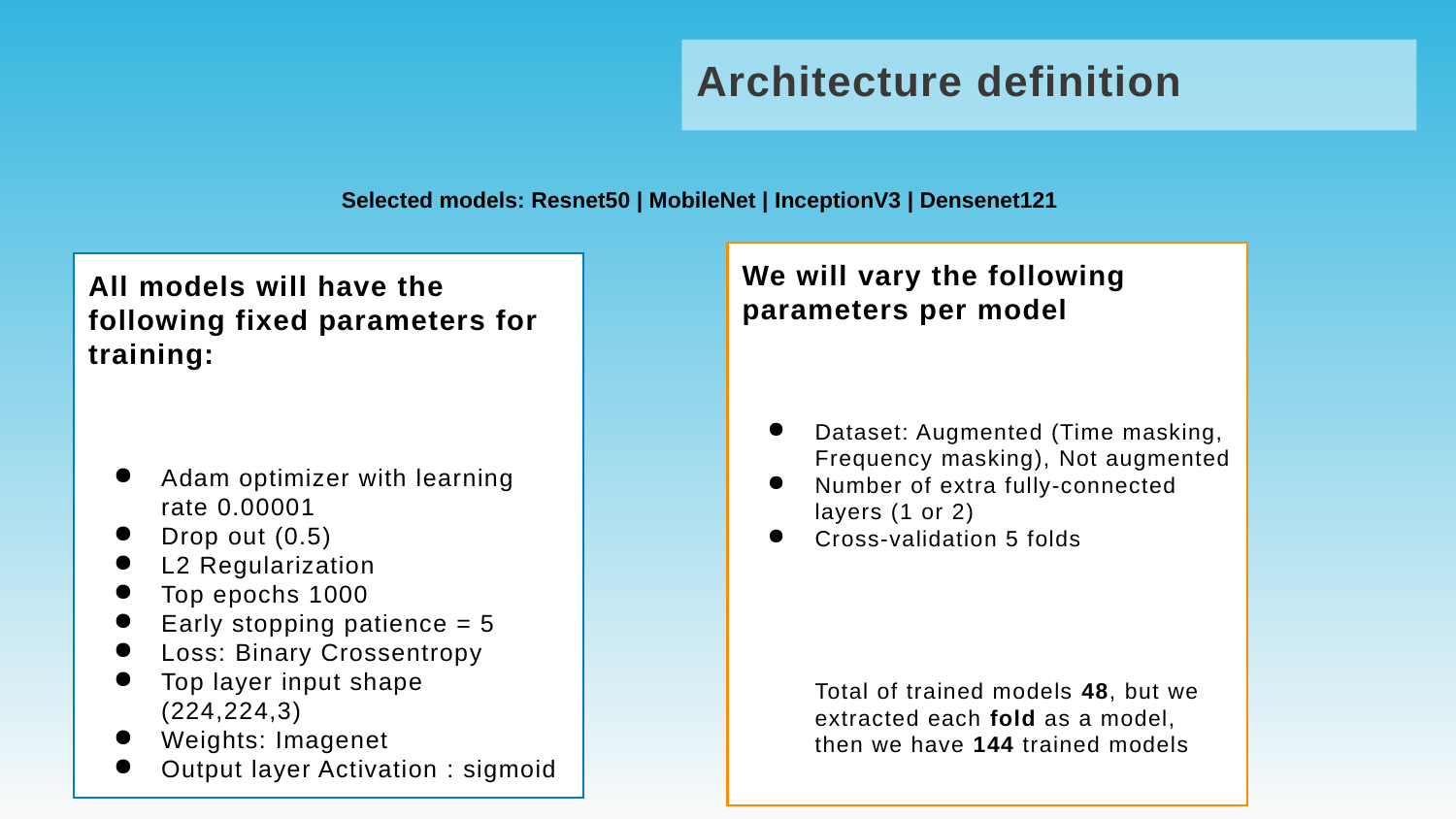

# Architecture definition
Selected models: Resnet50 | MobileNet | InceptionV3 | Densenet121
We will vary the following parameters per model

Dataset: Augmented (Time masking, Frequency masking), Not augmented
Number of extra fully-connected layers (1 or 2)
Cross-validation 5 folds

Total of trained models 48, but we extracted each fold as a model, then we have 144 trained models

All models will have the following fixed parameters for training:

Adam optimizer with learning rate 0.00001
Drop out (0.5)
L2 Regularization
Top epochs 1000
Early stopping patience = 5
Loss: Binary Crossentropy
Top layer input shape (224,224,3)
Weights: Imagenet
Output layer Activation : sigmoid